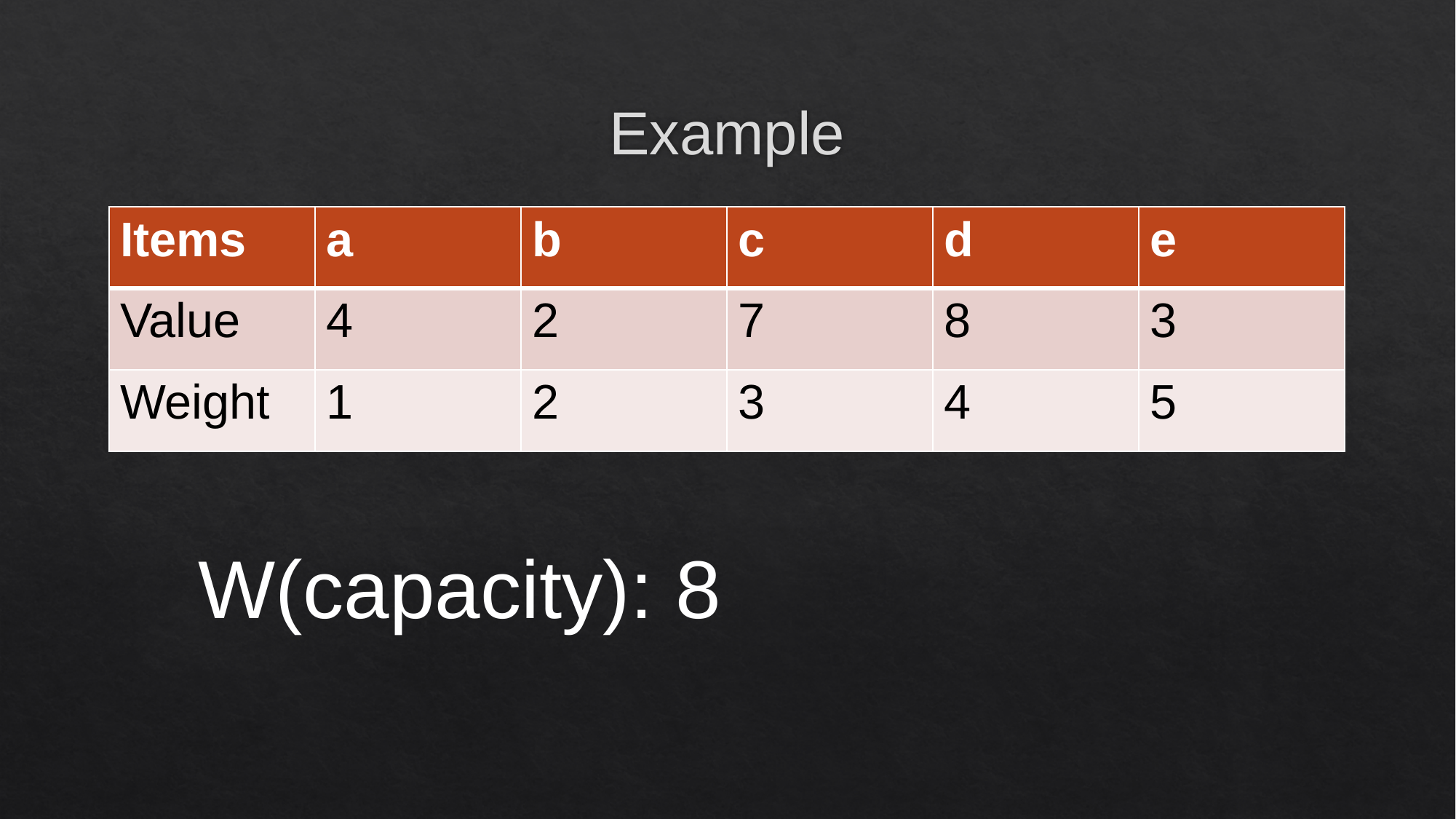

# Example
| Items | a | b | c | d | e |
| --- | --- | --- | --- | --- | --- |
| Value | 4 | 2 | 7 | 8 | 3 |
| Weight | 1 | 2 | 3 | 4 | 5 |
W(capacity): 8